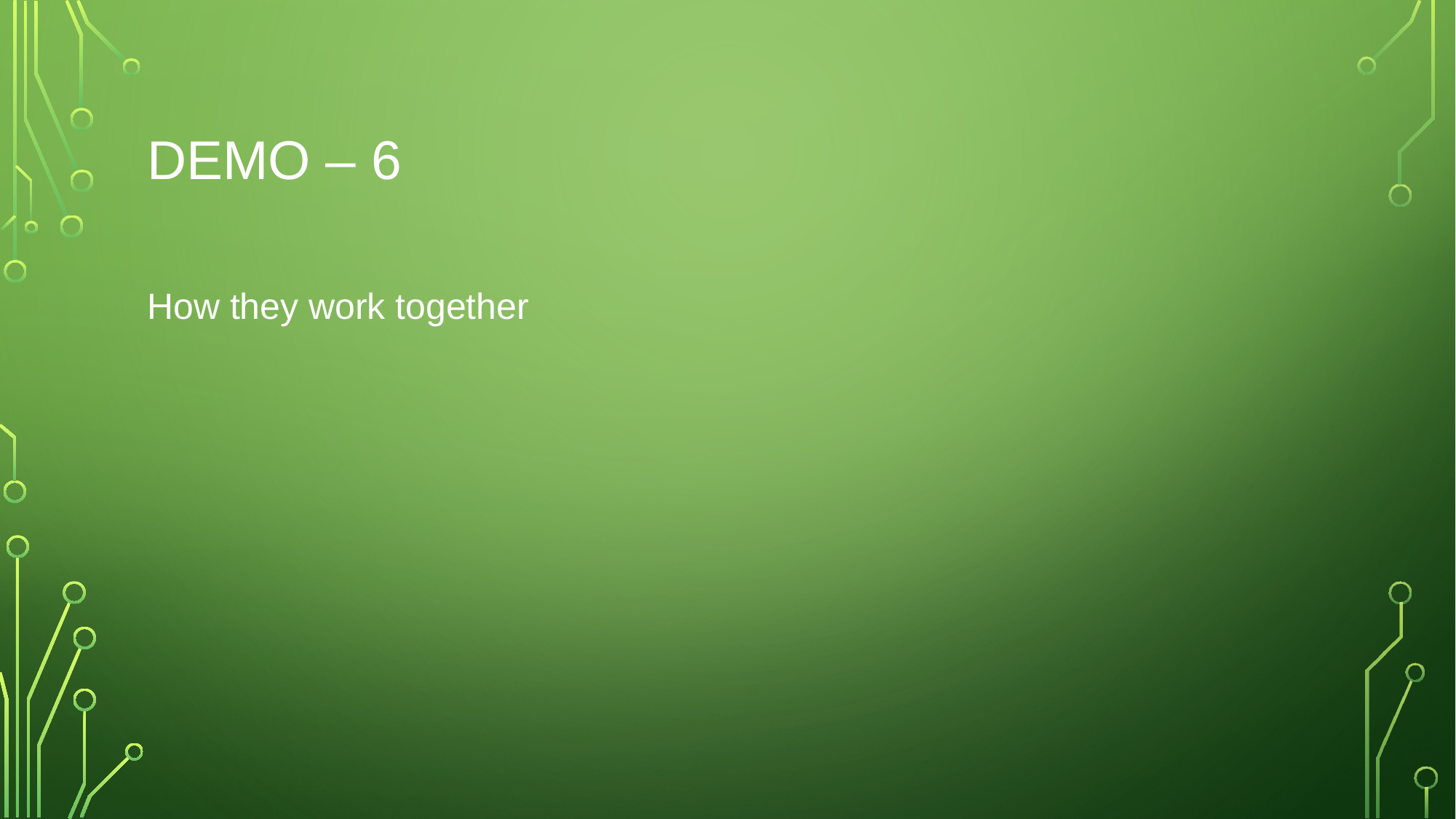

# Demo – 6
How they work together